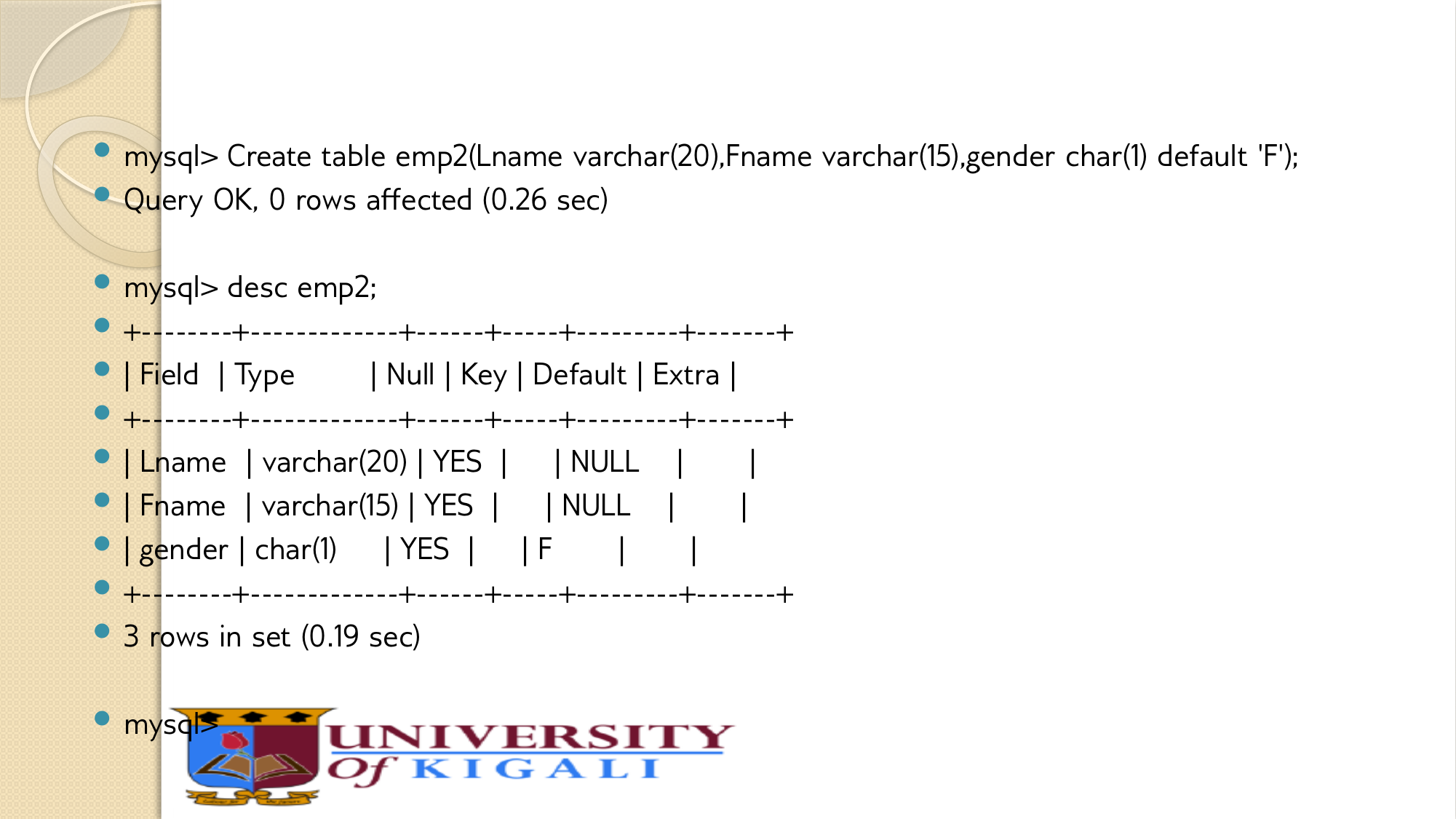

mysql> Create table emp2(Lname varchar(20),Fname varchar(15),gender char(1) default 'F');
Query OK, 0 rows affected (0.26 sec)

mysql> desc emp2;
+--------+-------------+------+-----+---------+-------+
| Field  | Type        | Null | Key | Default | Extra |
+--------+-------------+------+-----+---------+-------+
| Lname  | varchar(20) | YES  |     | NULL    |       |
| Fname  | varchar(15) | YES  |     | NULL    |       |
| gender | char(1)     | YES  |     | F       |       |
+--------+-------------+------+-----+---------+-------+
3 rows in set (0.19 sec)

mysql>